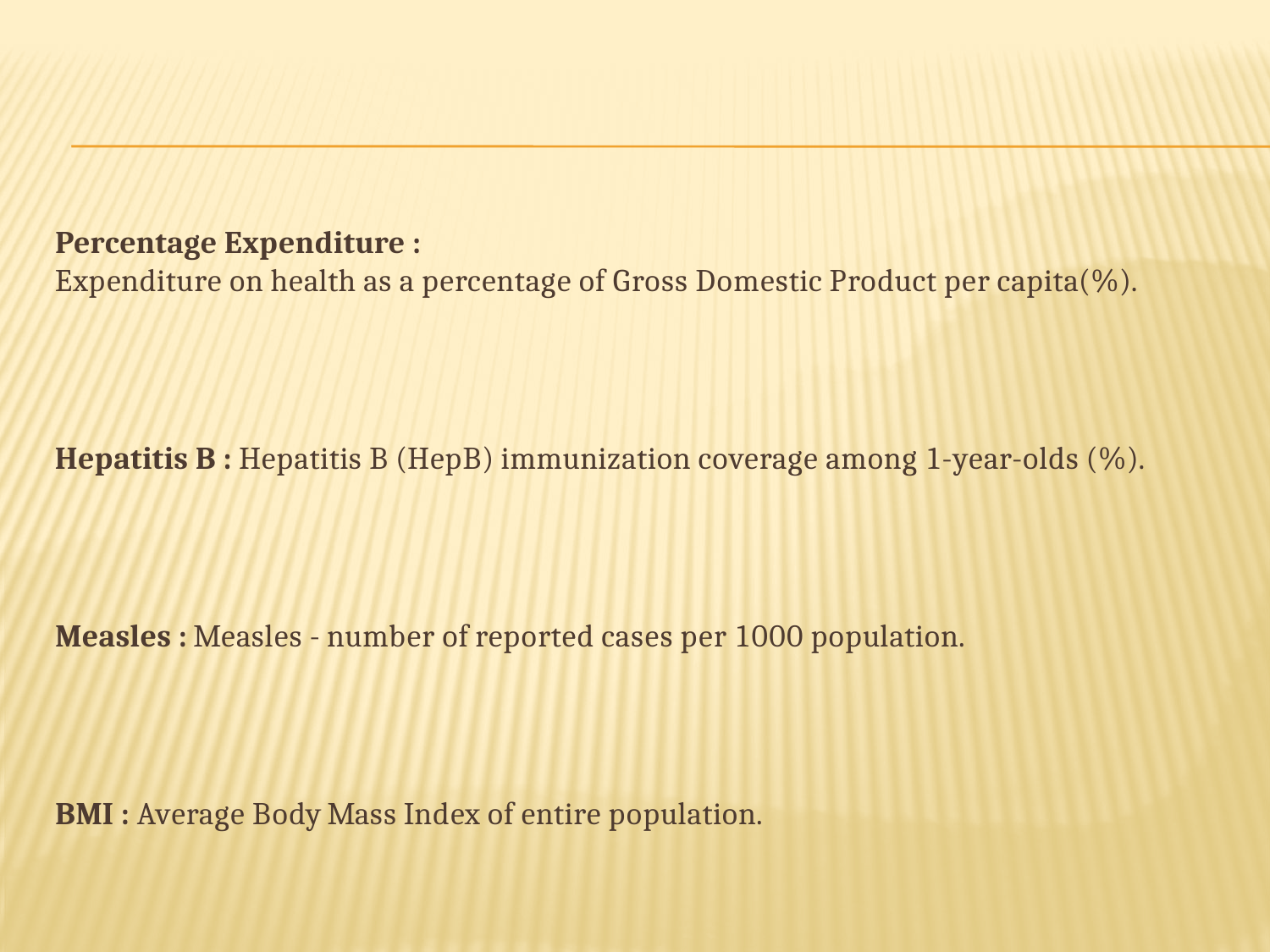

Percentage Expenditure : Expenditure on health as a percentage of Gross Domestic Product per capita(%).

Hepatitis B : Hepatitis B (HepB) immunization coverage among 1-year-olds (%).

Measles : Measles - number of reported cases per 1000 population.

BMI : Average Body Mass Index of entire population.